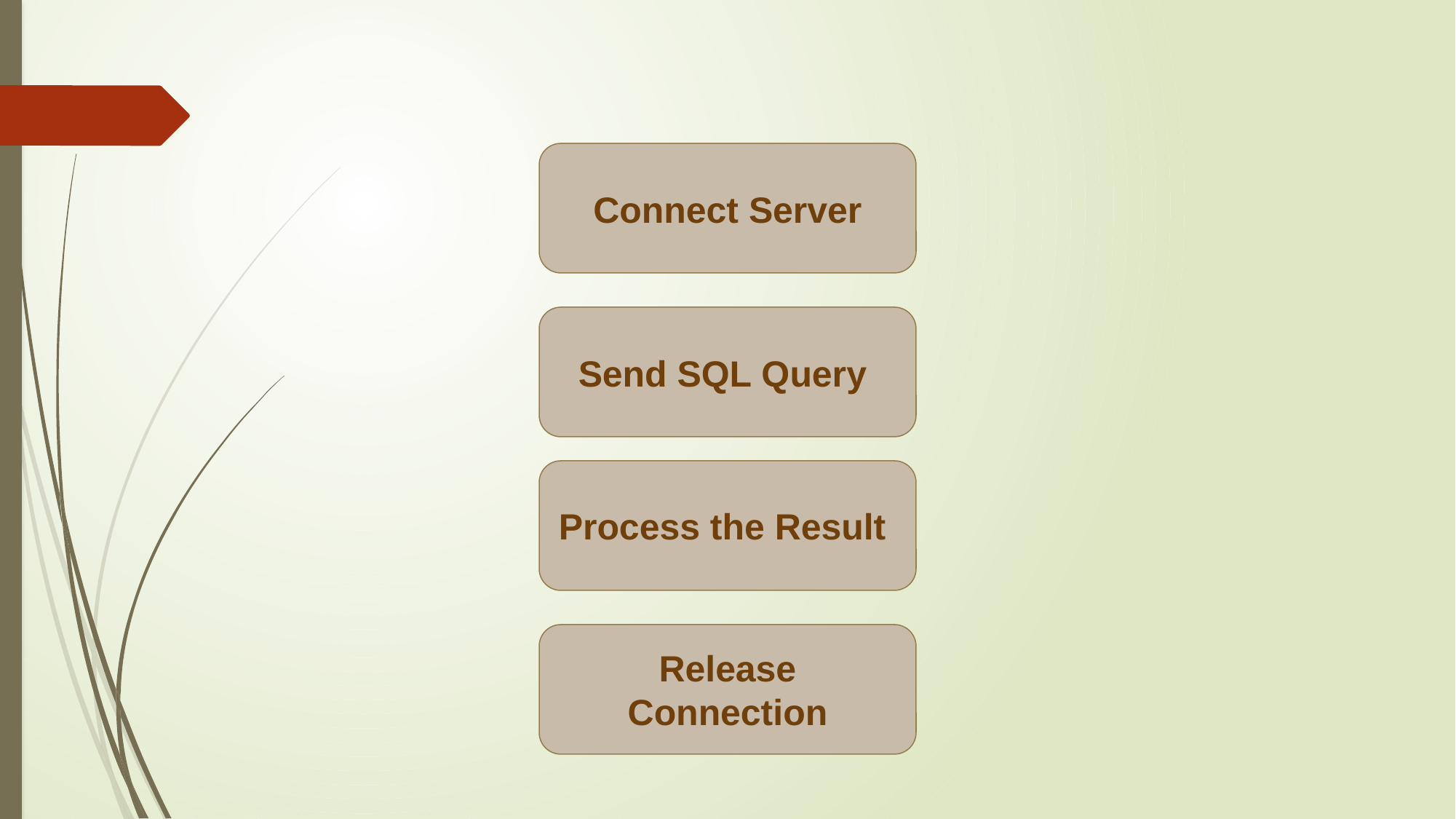

Connect Server
Send SQL Query
Process the Result
Release Connection